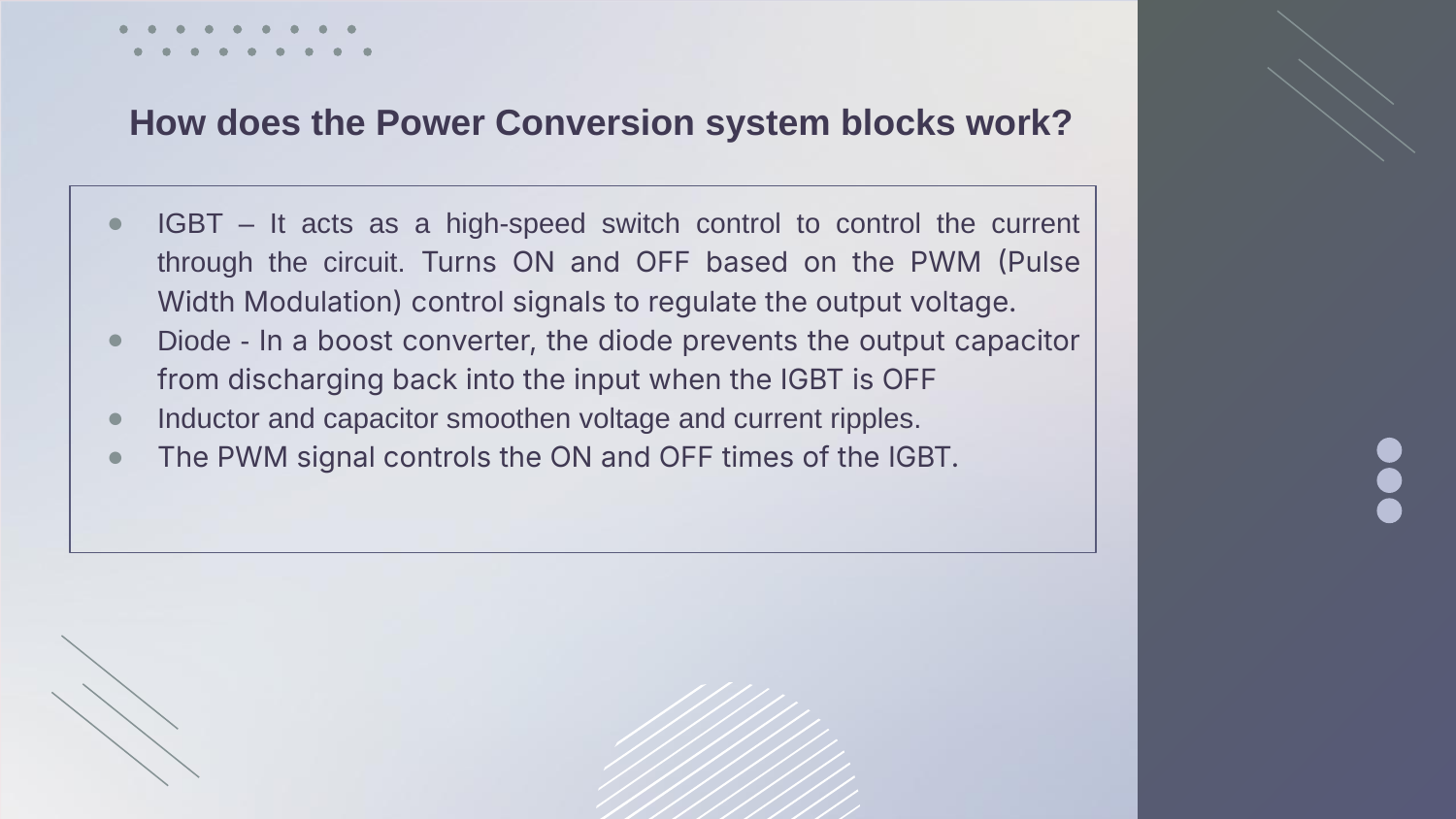

# How does the Power Conversion system blocks work?
IGBT – It acts as a high-speed switch control to control the current through the circuit. Turns ON and OFF based on the PWM (Pulse Width Modulation) control signals to regulate the output voltage.
Diode - In a boost converter, the diode prevents the output capacitor from discharging back into the input when the IGBT is OFF
Inductor and capacitor smoothen voltage and current ripples.
The PWM signal controls the ON and OFF times of the IGBT.